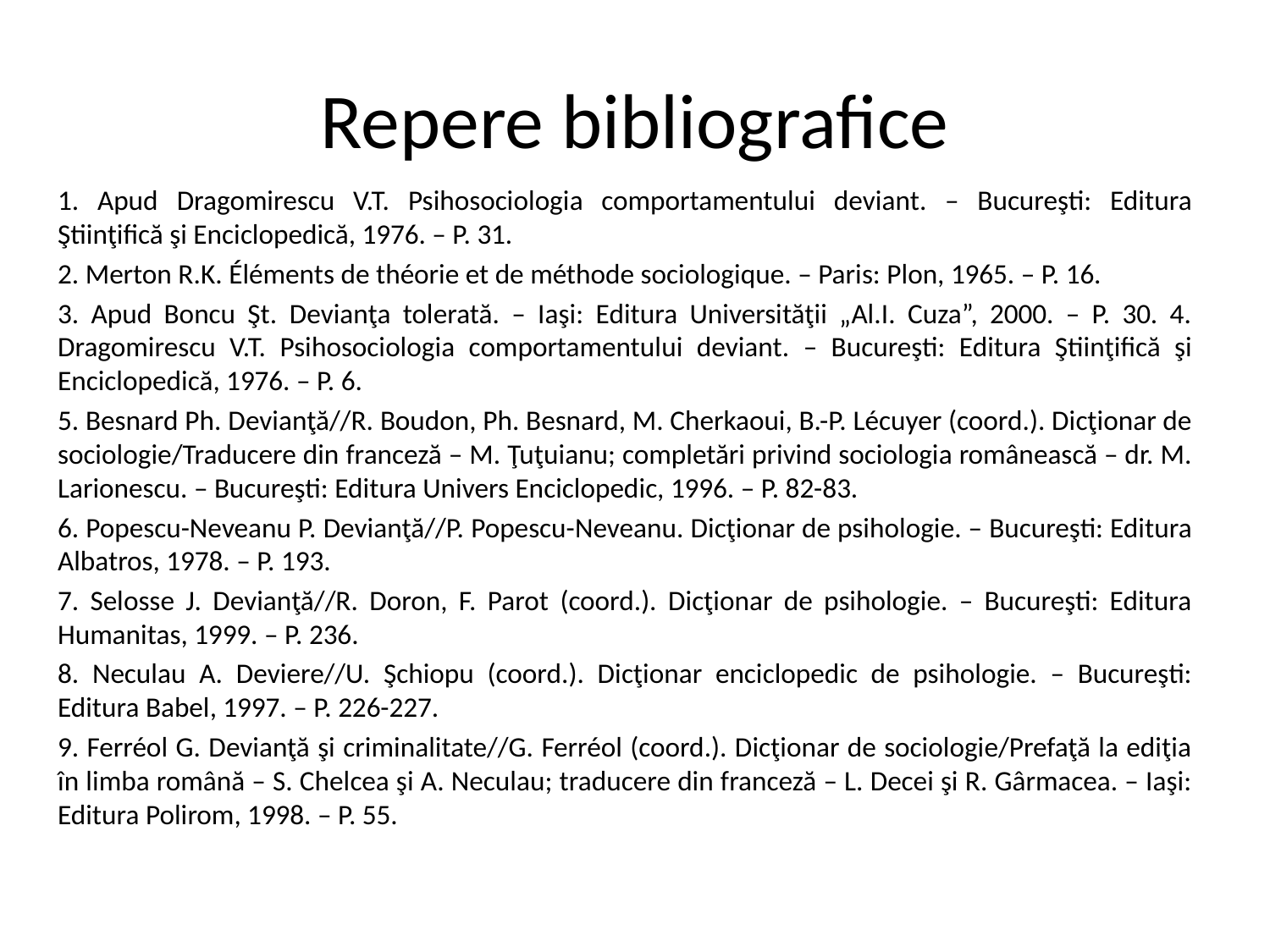

# Repere bibliografice
1. Apud Dragomirescu V.T. Psihosociologia comportamentului deviant. – Bucureşti: Editura Ştiinţifică şi Enciclopedică, 1976. – P. 31.
2. Merton R.K. Éléments de théorie et de méthode sociologique. – Paris: Plon, 1965. – P. 16.
3. Apud Boncu Şt. Devianţa tolerată. – Iaşi: Editura Universităţii „Al.I. Cuza”, 2000. – P. 30. 4. Dragomirescu V.T. Psihosociologia comportamentului deviant. – Bucureşti: Editura Ştiinţifică şi Enciclopedică, 1976. – P. 6.
5. Besnard Ph. Devianţă//R. Boudon, Ph. Besnard, M. Cherkaoui, B.-P. Lécuyer (coord.). Dicţionar de sociologie/Traducere din franceză – M. Ţuţuianu; completări privind sociologia românească – dr. M. Larionescu. – Bucureşti: Editura Univers Enciclopedic, 1996. – P. 82-83.
6. Popescu-Neveanu P. Devianţă//P. Popescu-Neveanu. Dicţionar de psihologie. – Bucureşti: Editura Albatros, 1978. – P. 193.
7. Selosse J. Devianţă//R. Doron, F. Parot (coord.). Dicţionar de psihologie. – Bucureşti: Editura Humanitas, 1999. – P. 236.
8. Neculau A. Deviere//U. Şchiopu (coord.). Dicţionar enciclopedic de psihologie. – Bucureşti: Editura Babel, 1997. – P. 226-227.
9. Ferréol G. Devianţă şi criminalitate//G. Ferréol (coord.). Dicţionar de sociologie/Prefaţă la ediţia în limba română – S. Chelcea şi A. Neculau; traducere din franceză – L. Decei şi R. Gârmacea. – Iaşi: Editura Polirom, 1998. – P. 55.